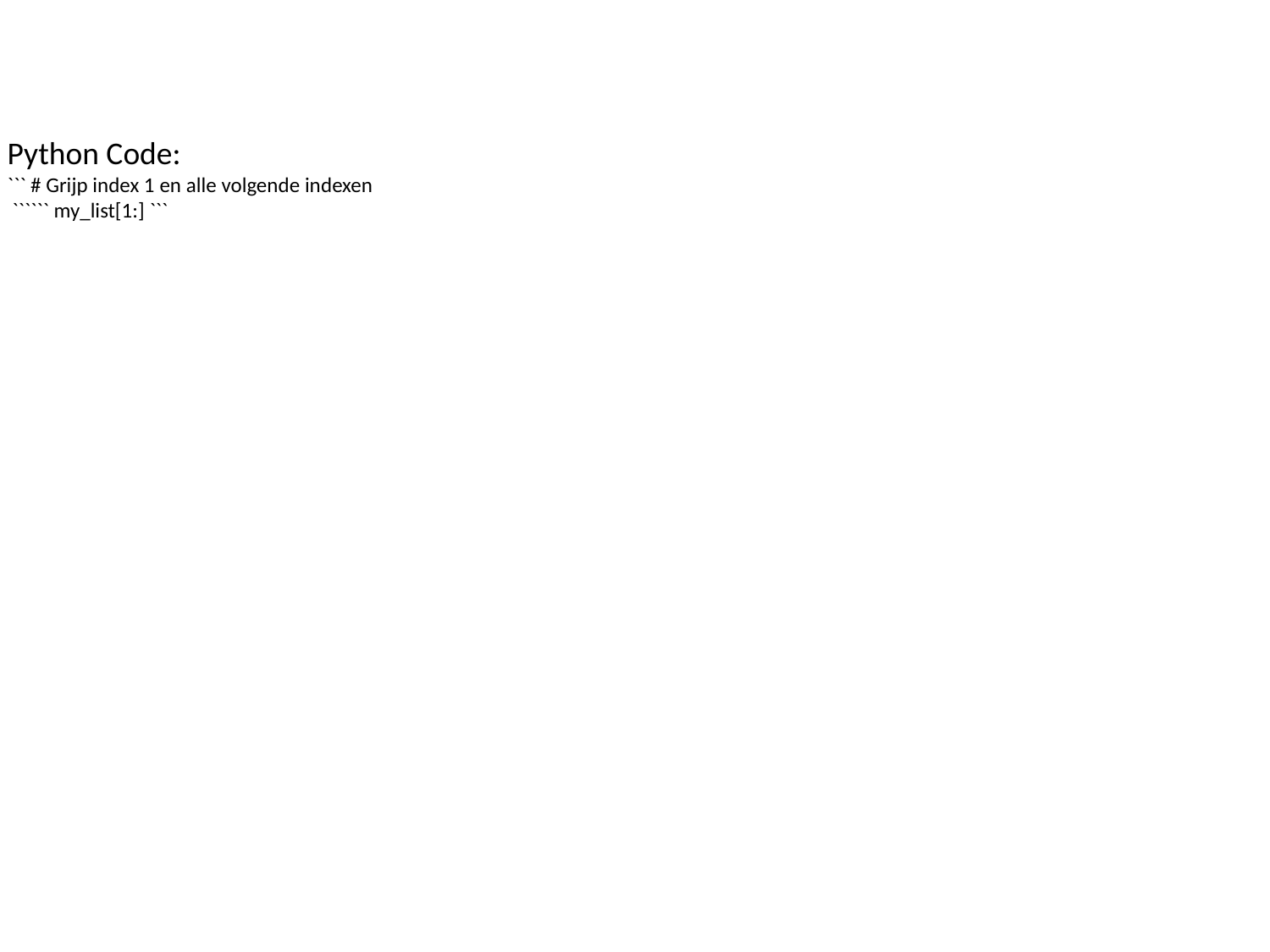

Python Code:
``` # Grijp index 1 en alle volgende indexen
 `````` my_list[1:] ```